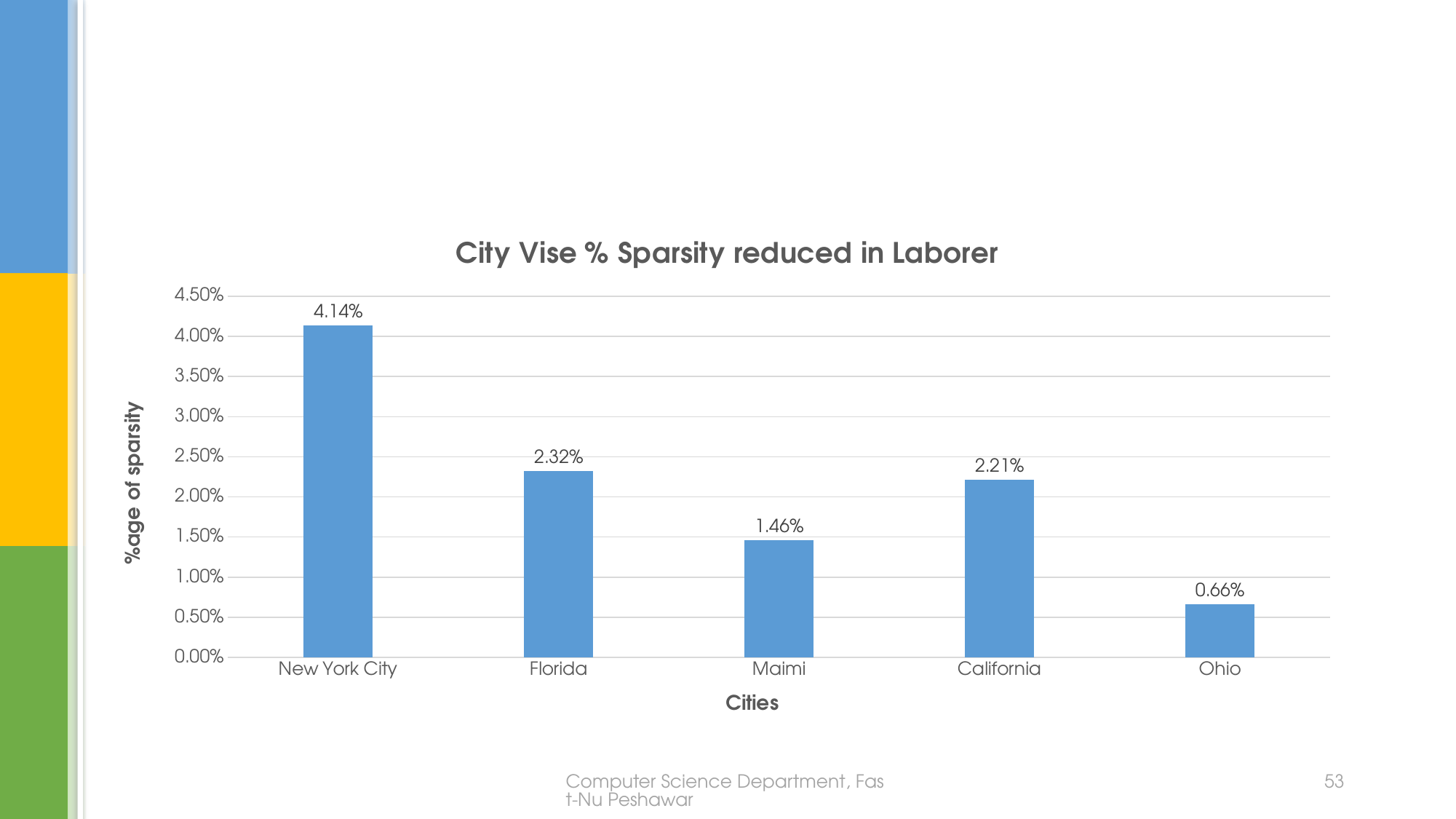

#

### Chart: City Vise % Sparsity reduced in Laborer

| Category | %age of Sparsity City Vise |
|---|---|
| New York City | 0.0414 |
| Florida | 0.0232 |
| Maimi | 0.0146 |
| California | 0.0221 |
| Ohio | 0.0066 |
Computer Science Department, Fast-Nu Peshawar
53